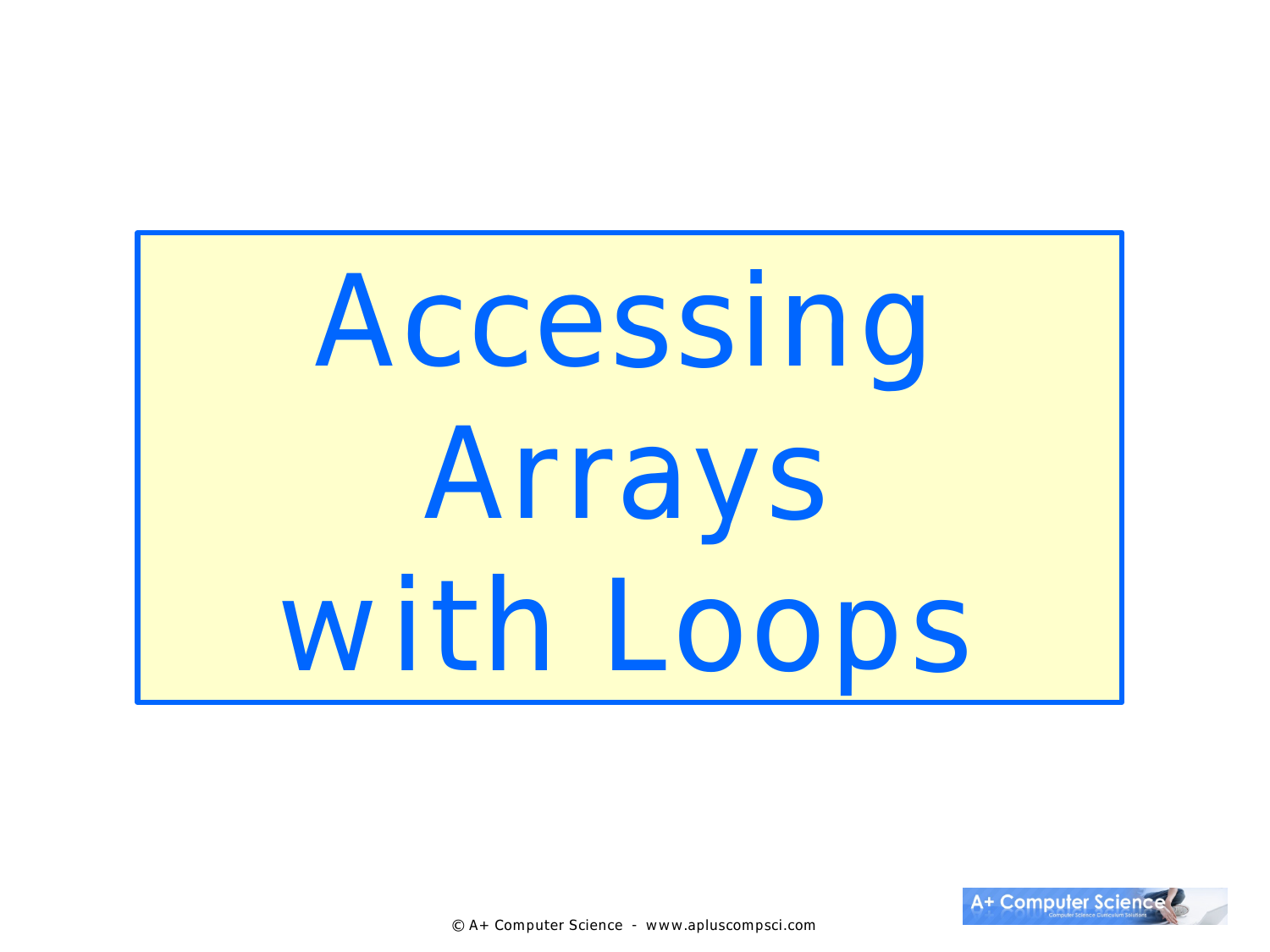

Accessing Arrays
with Loops

© A+ Computer Science  -  www.apluscompsci.com